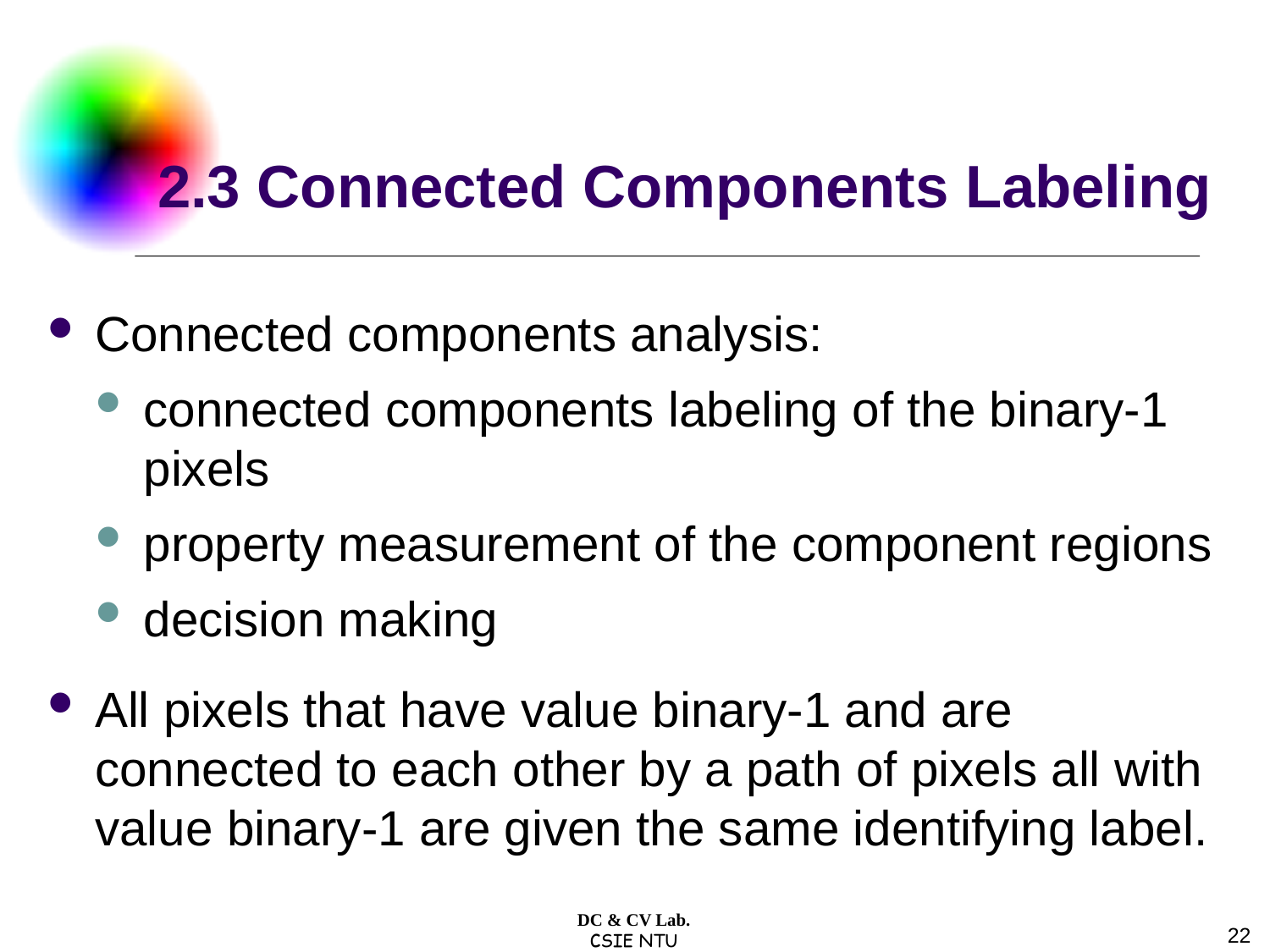

# 2.3 Connected Components Labeling
Connected components analysis:
connected components labeling of the binary-1 pixels
property measurement of the component regions
decision making
All pixels that have value binary-1 and are connected to each other by a path of pixels all with value binary-1 are given the same identifying label.
DC & CV Lab.
CSIE NTU
22